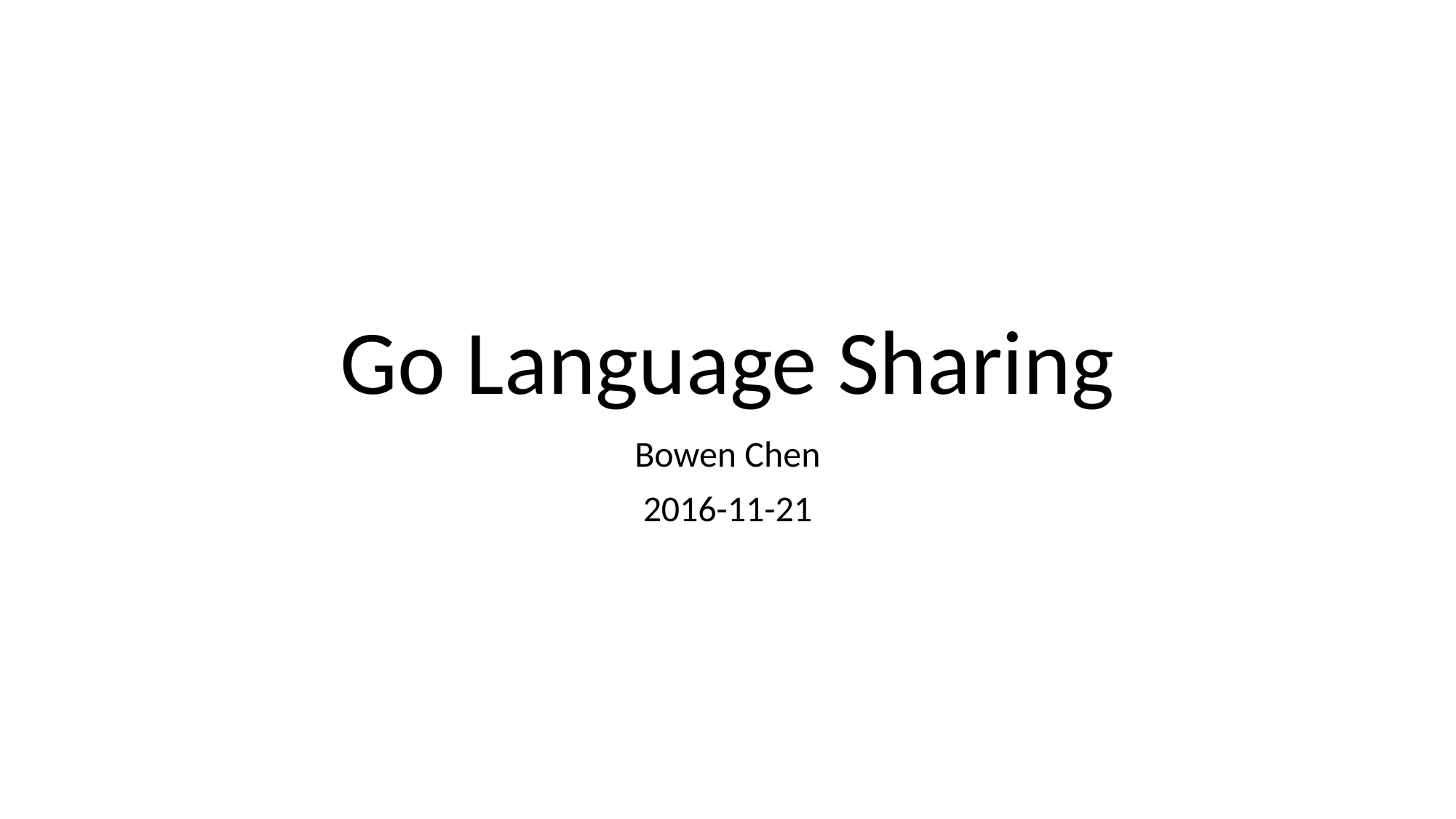

# Go Language Sharing
Bowen Chen
2016-11-21